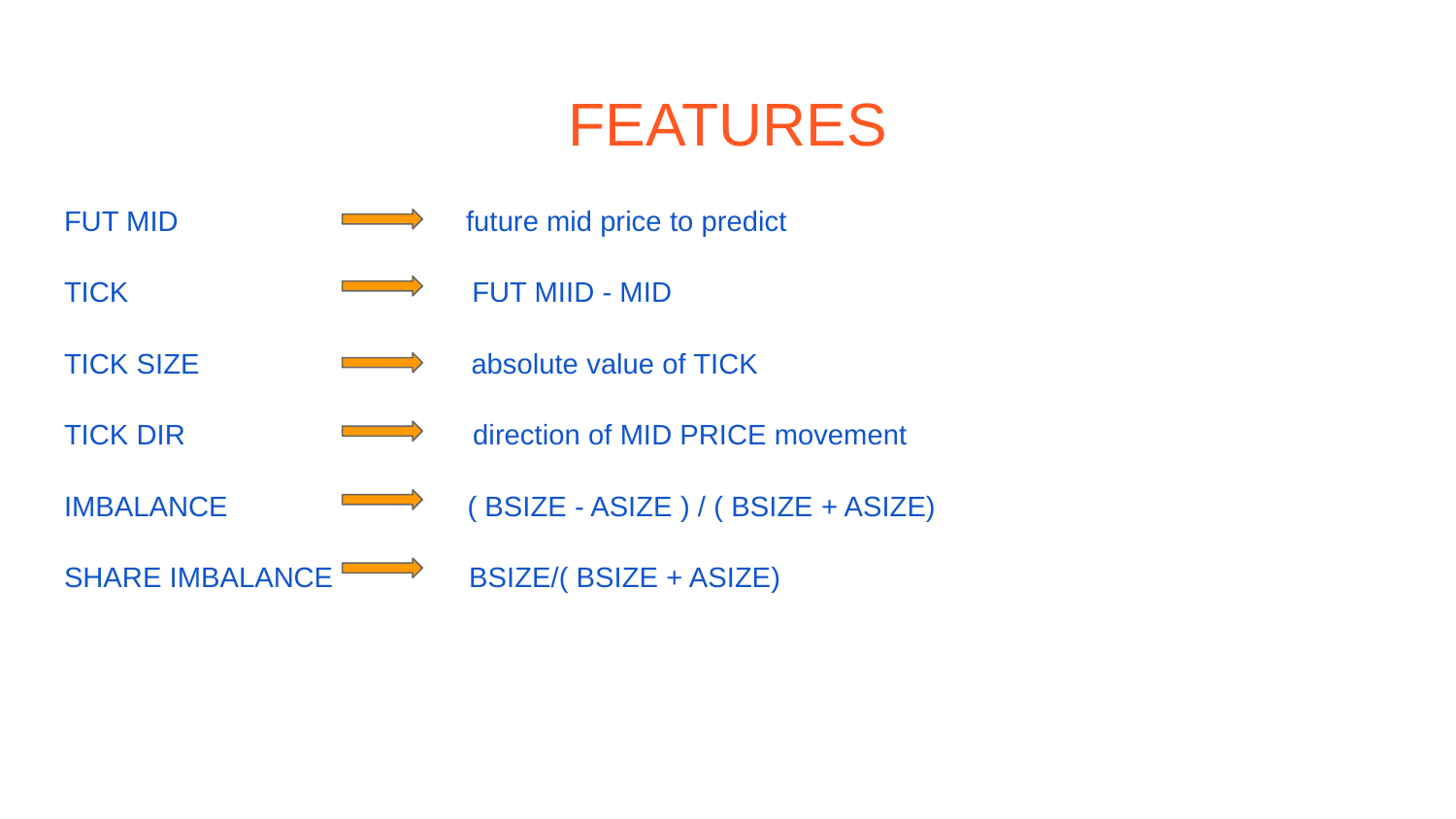

# FEATURES
FUT MID                                    future mid price to predict
TICK                                           FUT MIID - MID
TICK SIZE                                  absolute value of TICK
TICK DIR                                    direction of MID PRICE movement
IMBALANCE                              ( BSIZE - ASIZE ) / ( BSIZE + ASIZE)
SHARE IMBALANCE                 BSIZE/( BSIZE + ASIZE)